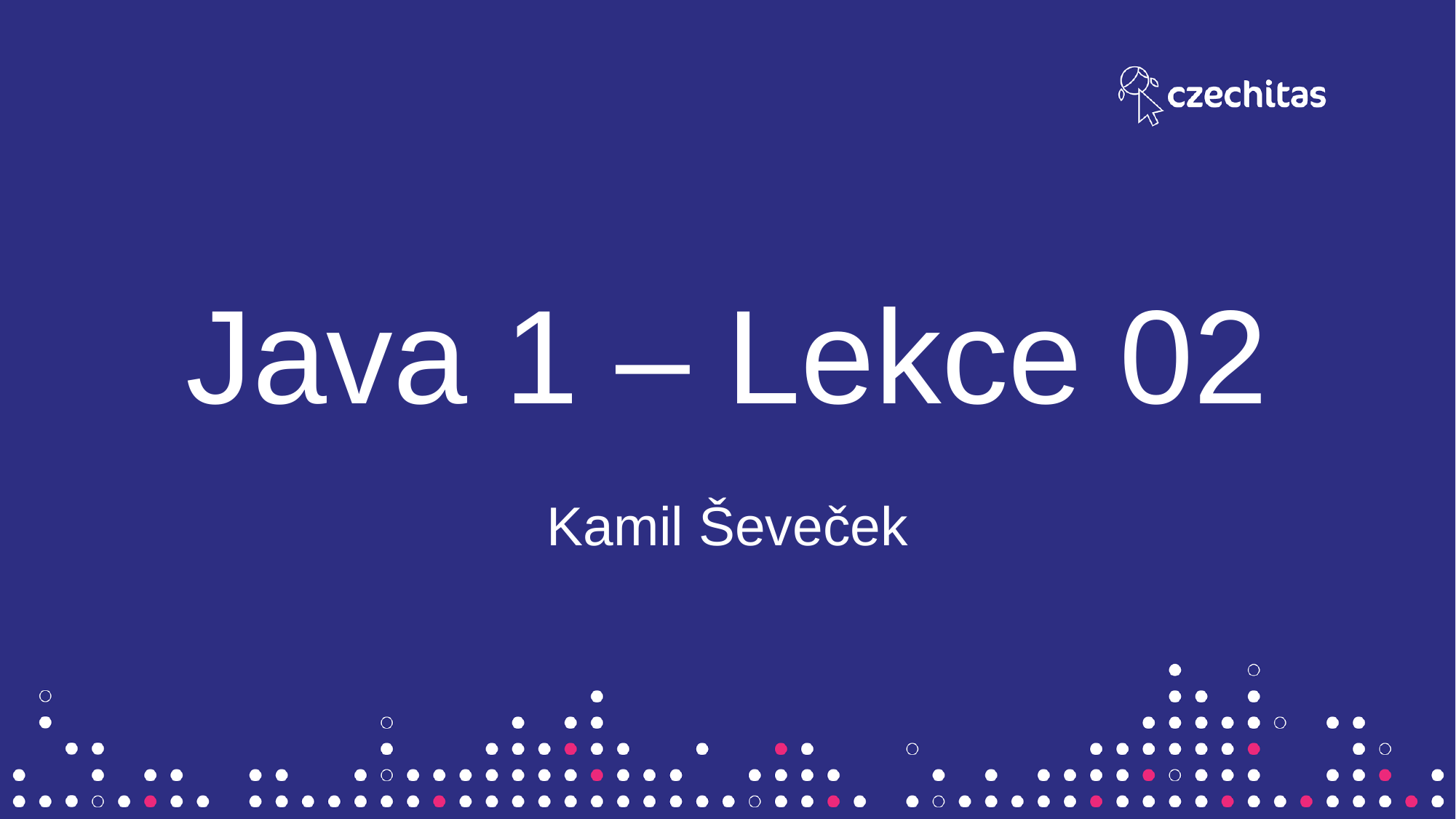

# Java 1 – Lekce 02
Kamil Ševeček